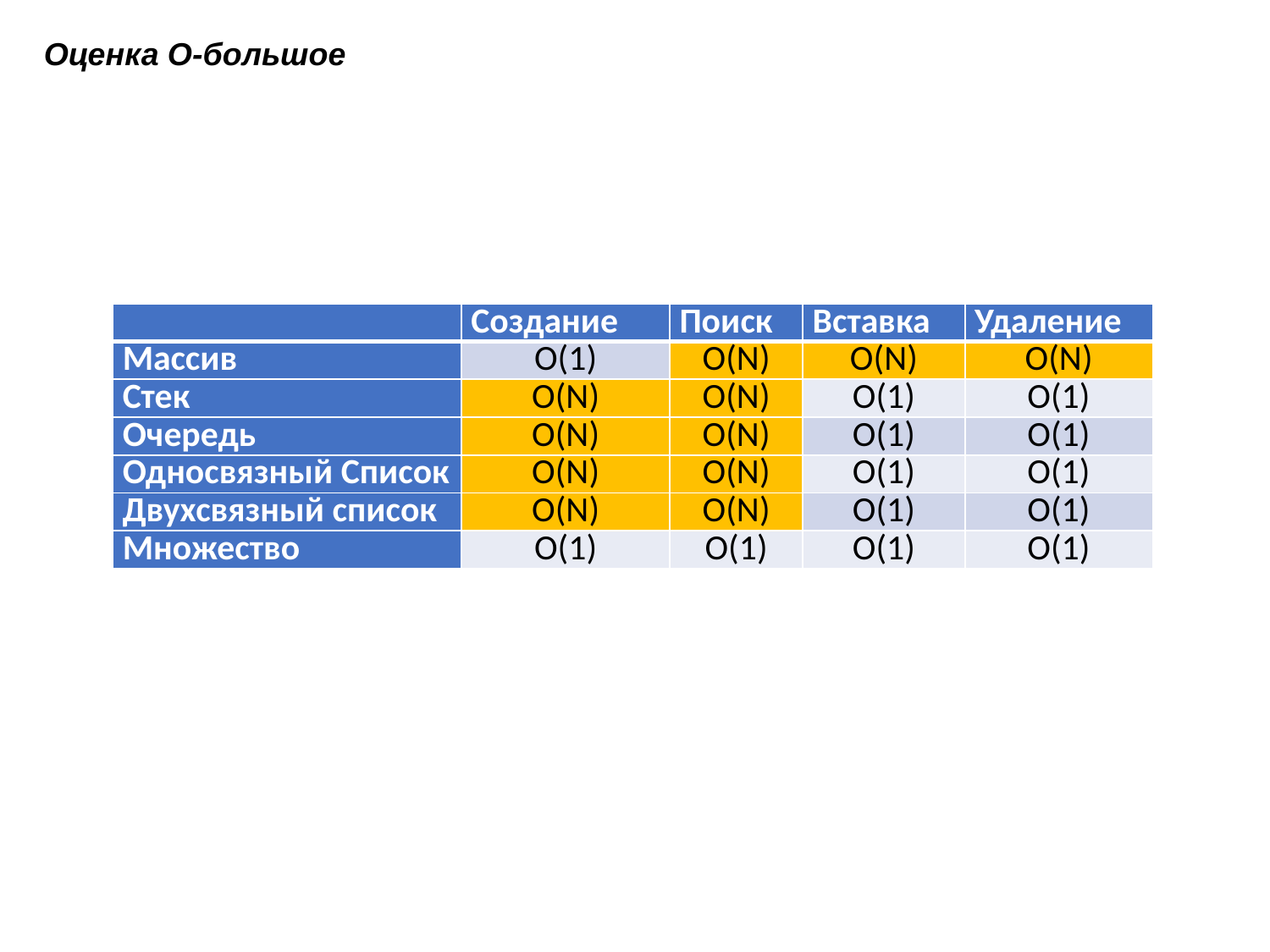

Оценка О-большое
|  | Создание | Поиск | Вставка | Удаление |
| --- | --- | --- | --- | --- |
| Массив | O(1) | O(N) | O(N) | O(N) |
| Стек | O(N) | O(N) | O(1) | O(1) |
| Очередь | O(N) | O(N) | O(1) | O(1) |
| Односвязный Список | O(N) | O(N) | O(1) | O(1) |
| Двухсвязный список | O(N) | O(N) | O(1) | O(1) |
| Множество | O(1) | O(1) | O(1) | O(1) |